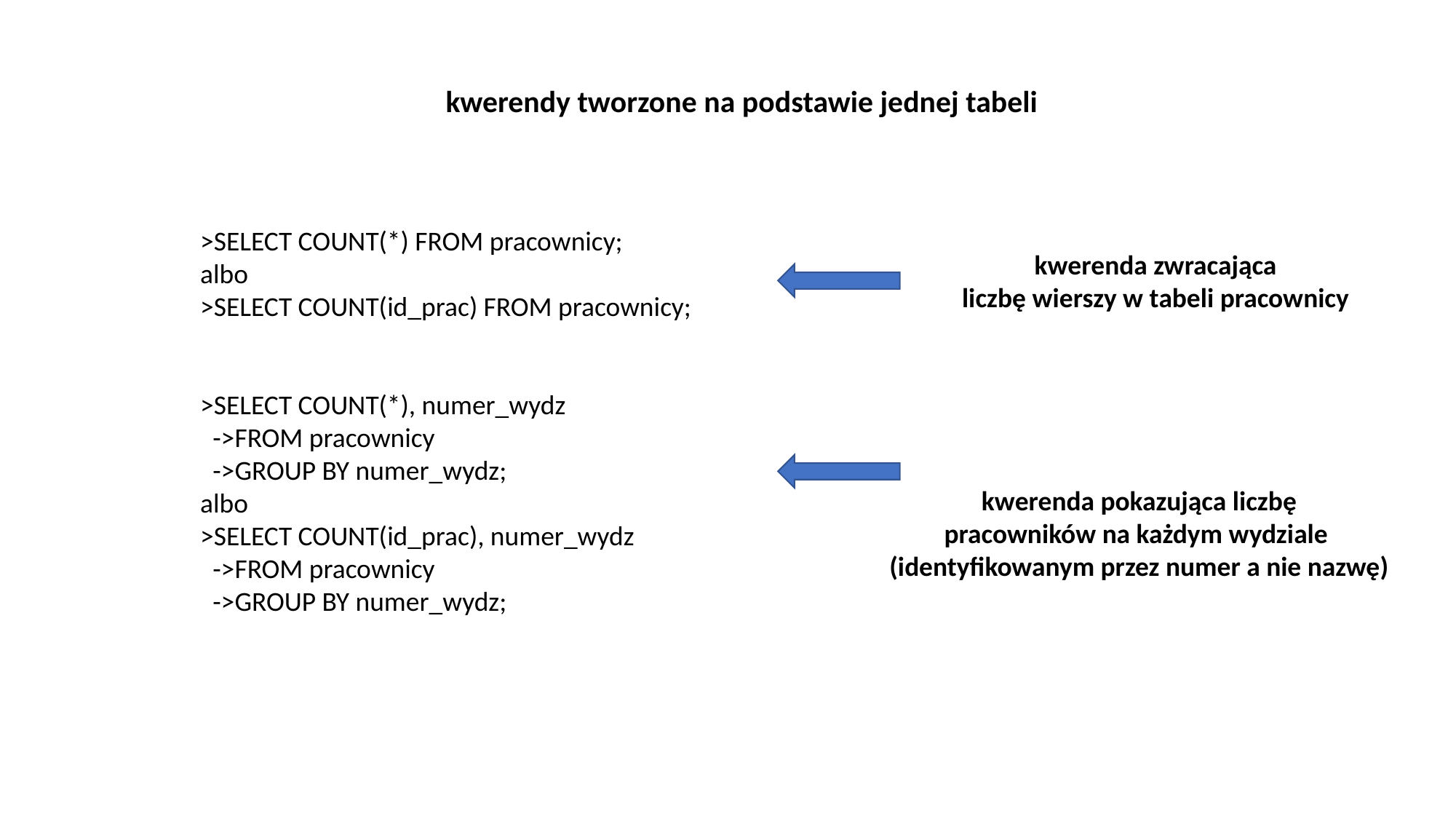

kwerendy tworzone na podstawie jednej tabeli
>SELECT COUNT(*) FROM pracownicy;
albo
>SELECT COUNT(id_prac) FROM pracownicy;

>SELECT COUNT(*), numer_wydz
  ->FROM pracownicy
  ->GROUP BY numer_wydz;
albo
>SELECT COUNT(id_prac), numer_wydz
  ->FROM pracownicy
  ->GROUP BY numer_wydz;

kwerenda zwracająca
liczbę wierszy w tabeli pracownicy

kwerenda pokazująca liczbę
pracowników na każdym wydziale
(identyfikowanym przez numer a nie nazwę)